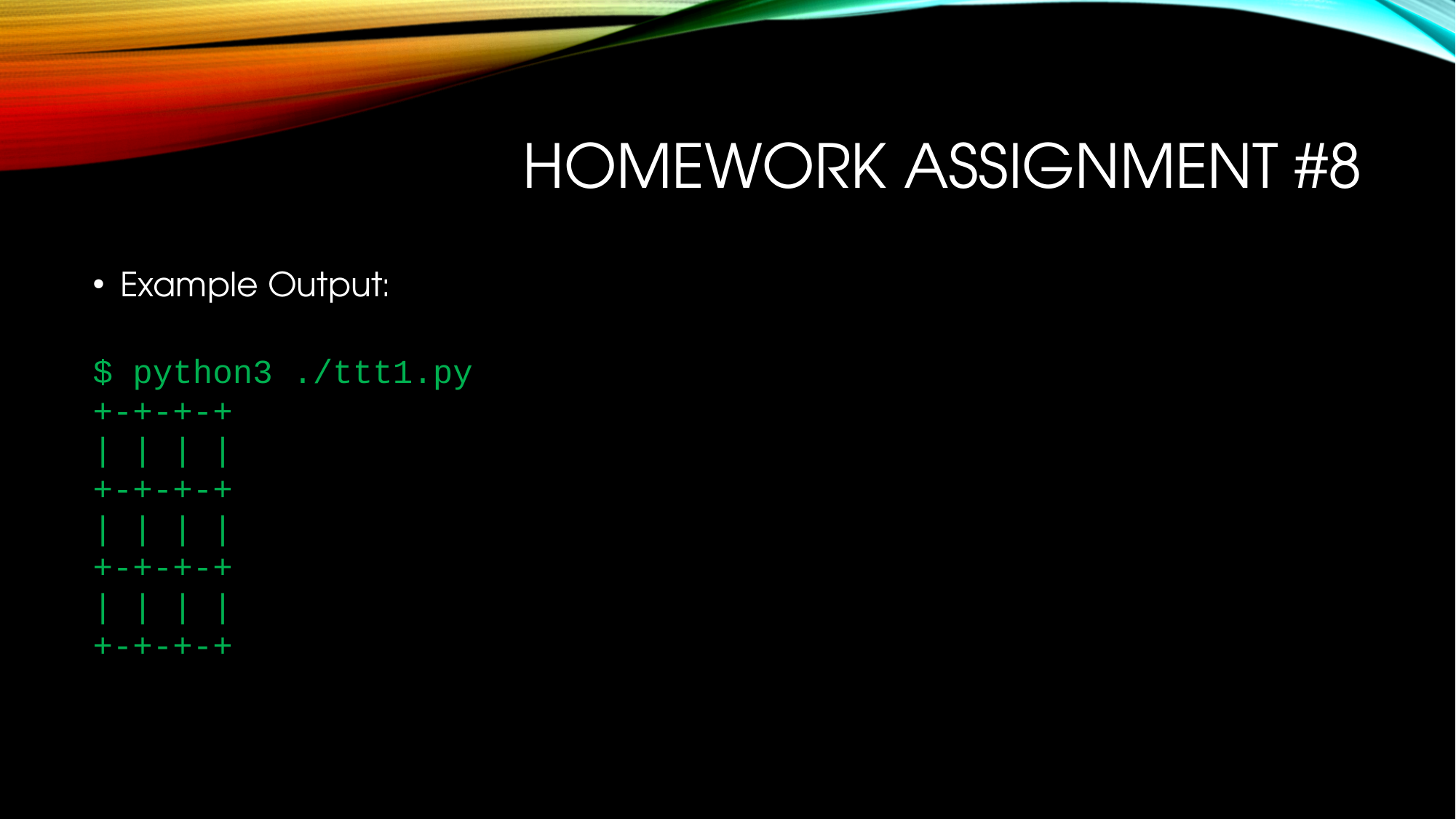

# Homework assignment #8
Example Output:

$ python3 ./ttt1.py
+-+-+-+
| | | |
+-+-+-+
| | | |
+-+-+-+
| | | |
+-+-+-+